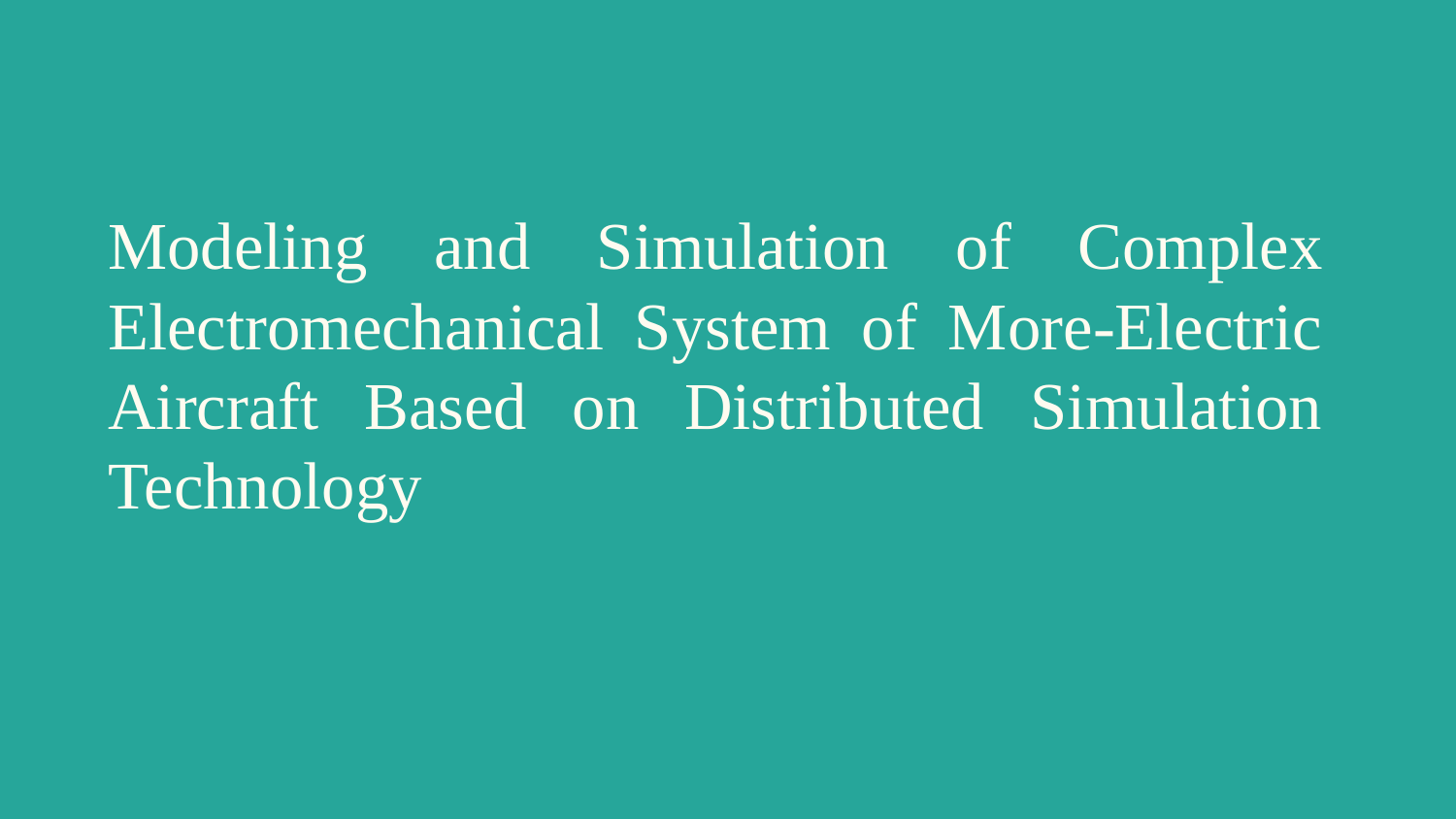

# Modeling and Simulation of Complex Electromechanical System of More-Electric Aircraft Based on Distributed Simulation Technology